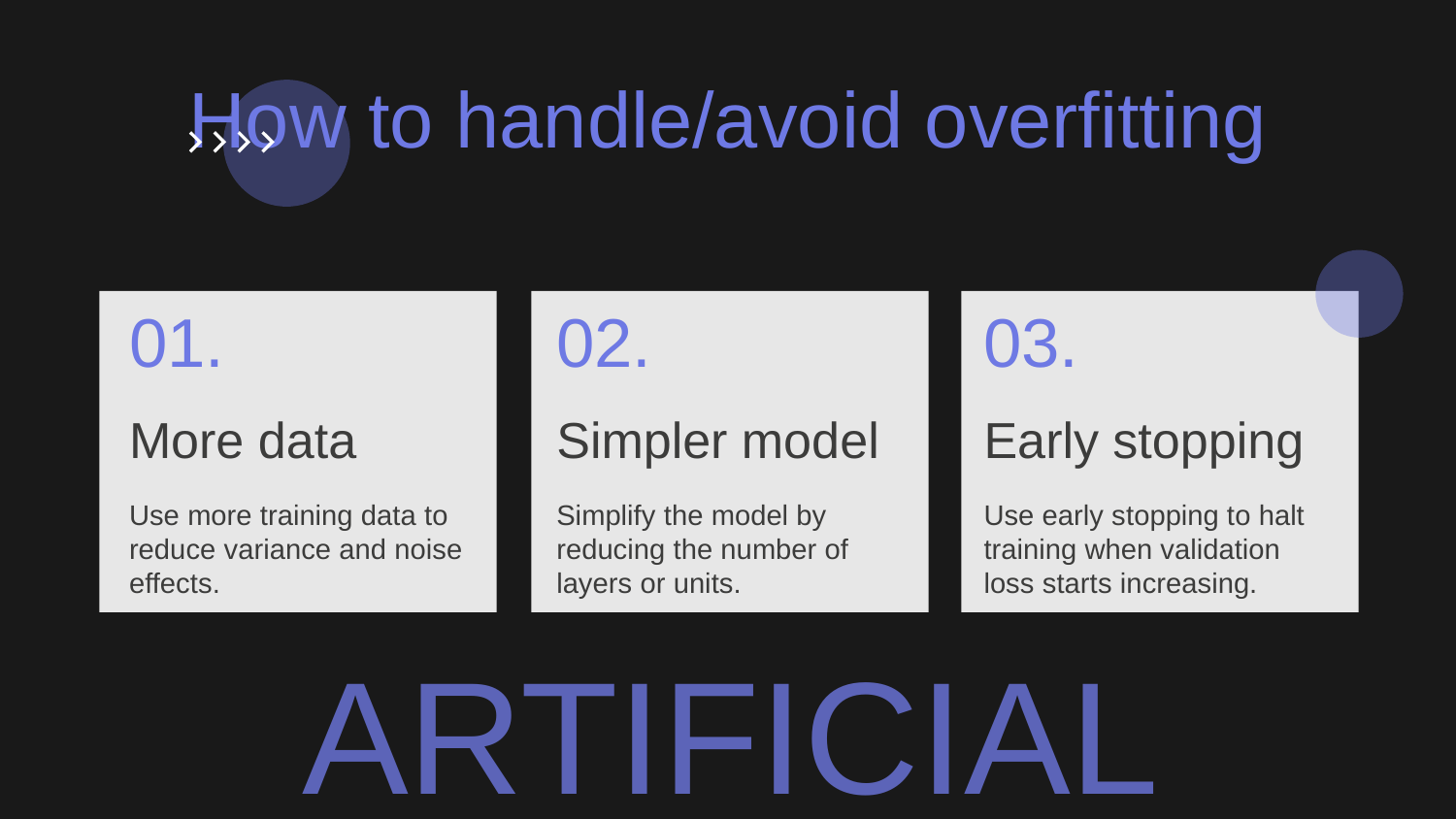

How to handle/avoid overfitting

01.
02.
03.
# More data
Early stopping
Simpler model
Use more training data to reduce variance and noise effects.
Simplify the model by reducing the number of layers or units.
Use early stopping to halt training when validation loss starts increasing.